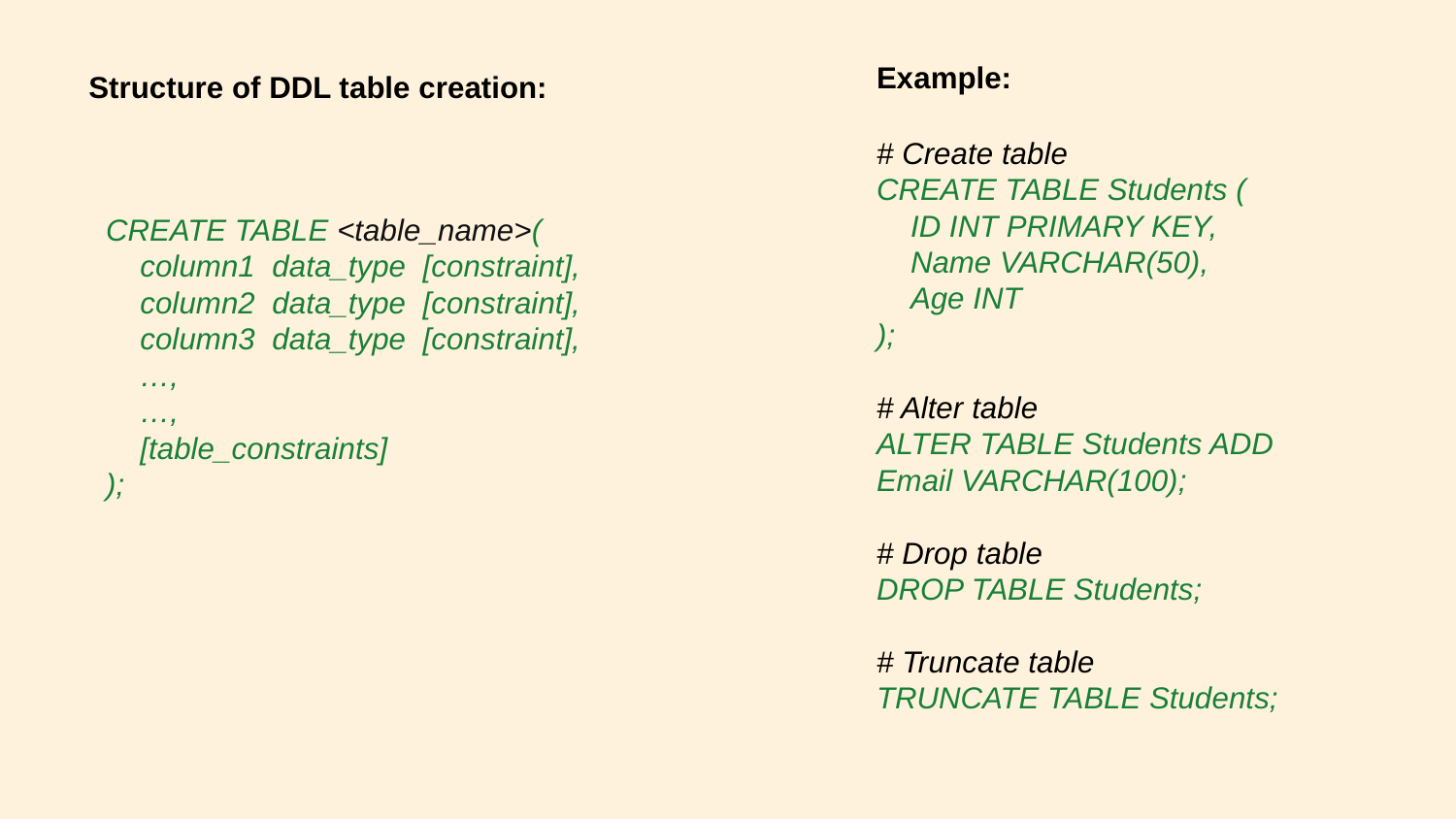

Example:
Structure of DDL table creation:
# Create table
CREATE TABLE Students (
    ID INT PRIMARY KEY,
    Name VARCHAR(50),
    Age INT
);

# Alter table
ALTER TABLE Students ADD Email VARCHAR(100);

# Drop table
DROP TABLE Students;

# Truncate table
TRUNCATE TABLE Students;

CREATE TABLE <table_name>(
    column1  data_type  [constraint],
    column2  data_type  [constraint],
    column3  data_type  [constraint],
    …,
    …,
    [table_constraints]
);